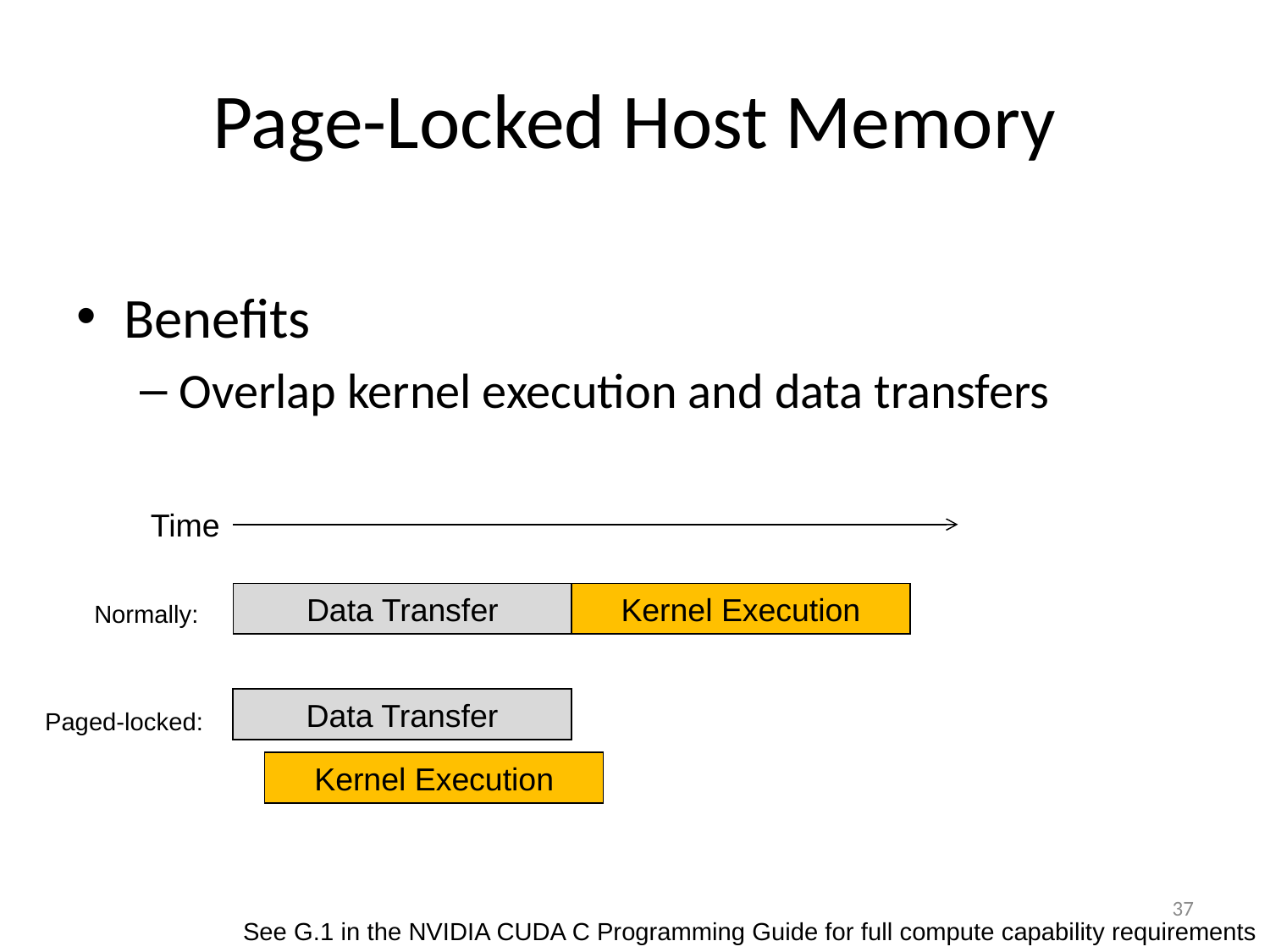

# Page-Locked Host Memory
Benefits
Overlap kernel execution and data transfers

Time
Data Transfer
Kernel Execution
Normally:
Data Transfer
Paged-locked:
Kernel Execution
37
See G.1 in the NVIDIA CUDA C Programming Guide for full compute capability requirements